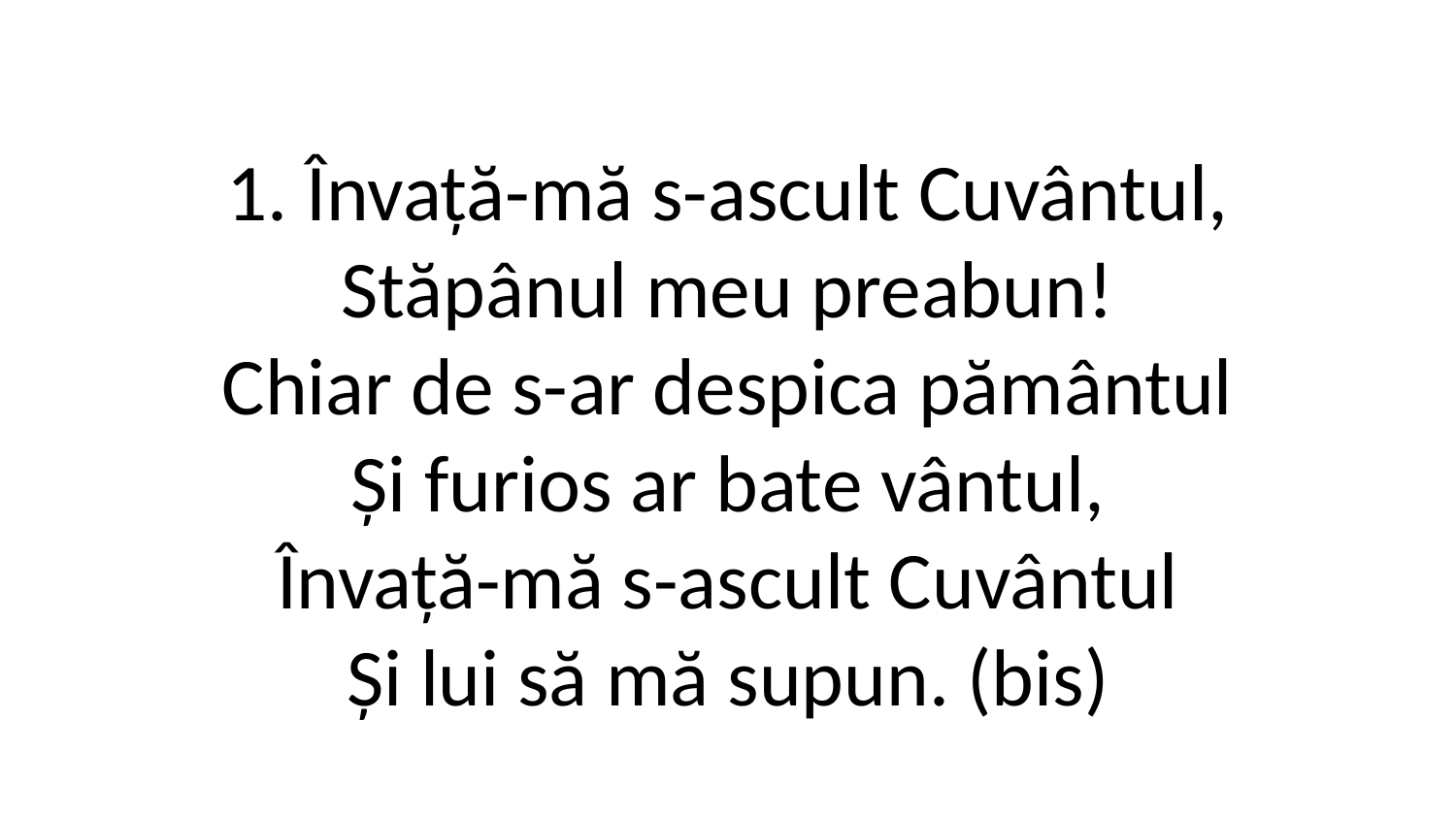

1. Învață-mă s-ascult Cuvântul,
Stăpânul meu preabun!
Chiar de s-ar despica pământul
Și furios ar bate vântul,
Învață-mă s-ascult Cuvântul
Și lui să mă supun. (bis)